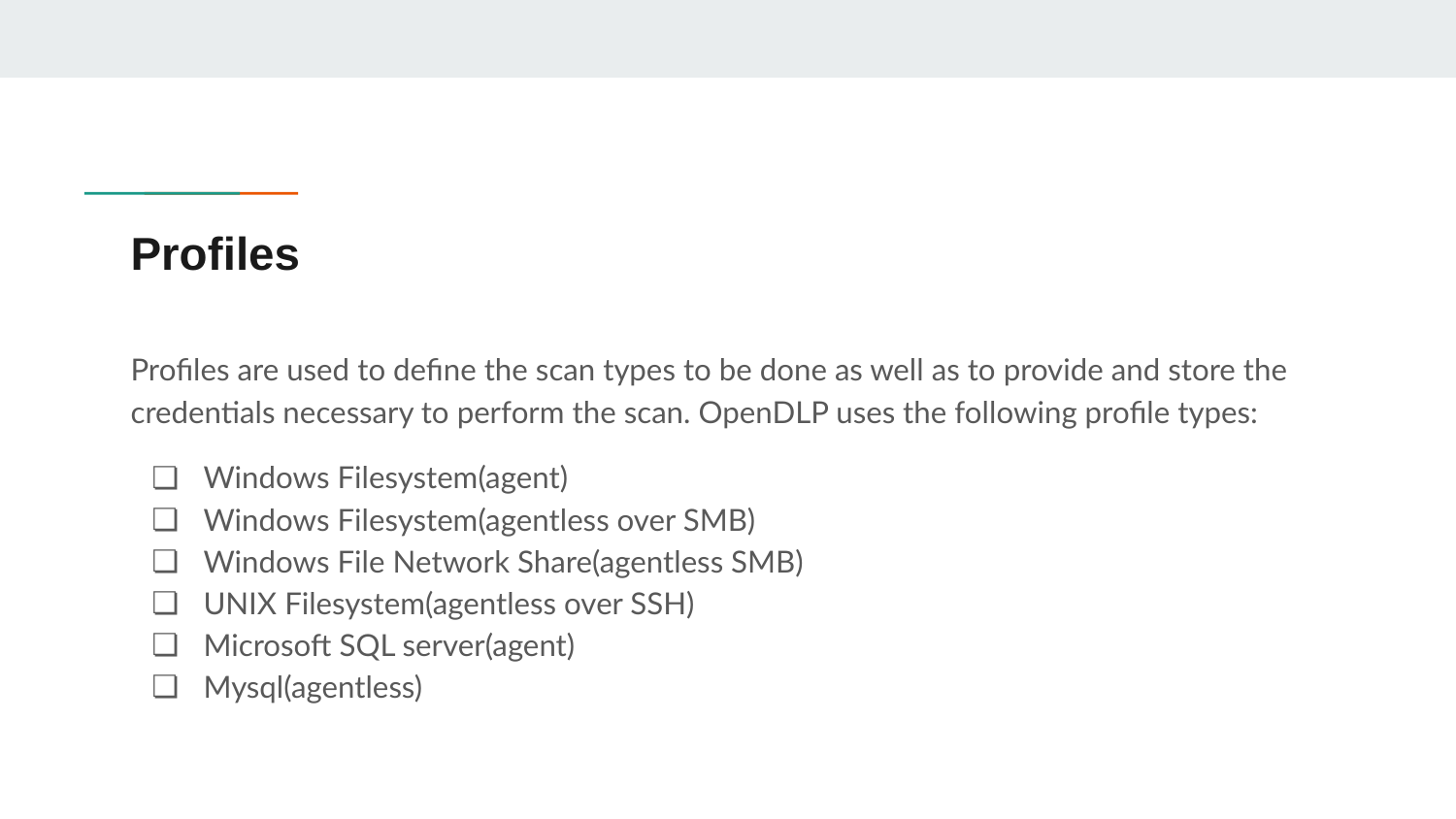

# Profiles
Profiles are used to define the scan types to be done as well as to provide and store the credentials necessary to perform the scan. OpenDLP uses the following profile types:
Windows Filesystem(agent)
Windows Filesystem(agentless over SMB)
Windows File Network Share(agentless SMB)
UNIX Filesystem(agentless over SSH)
Microsoft SQL server(agent)
Mysql(agentless)